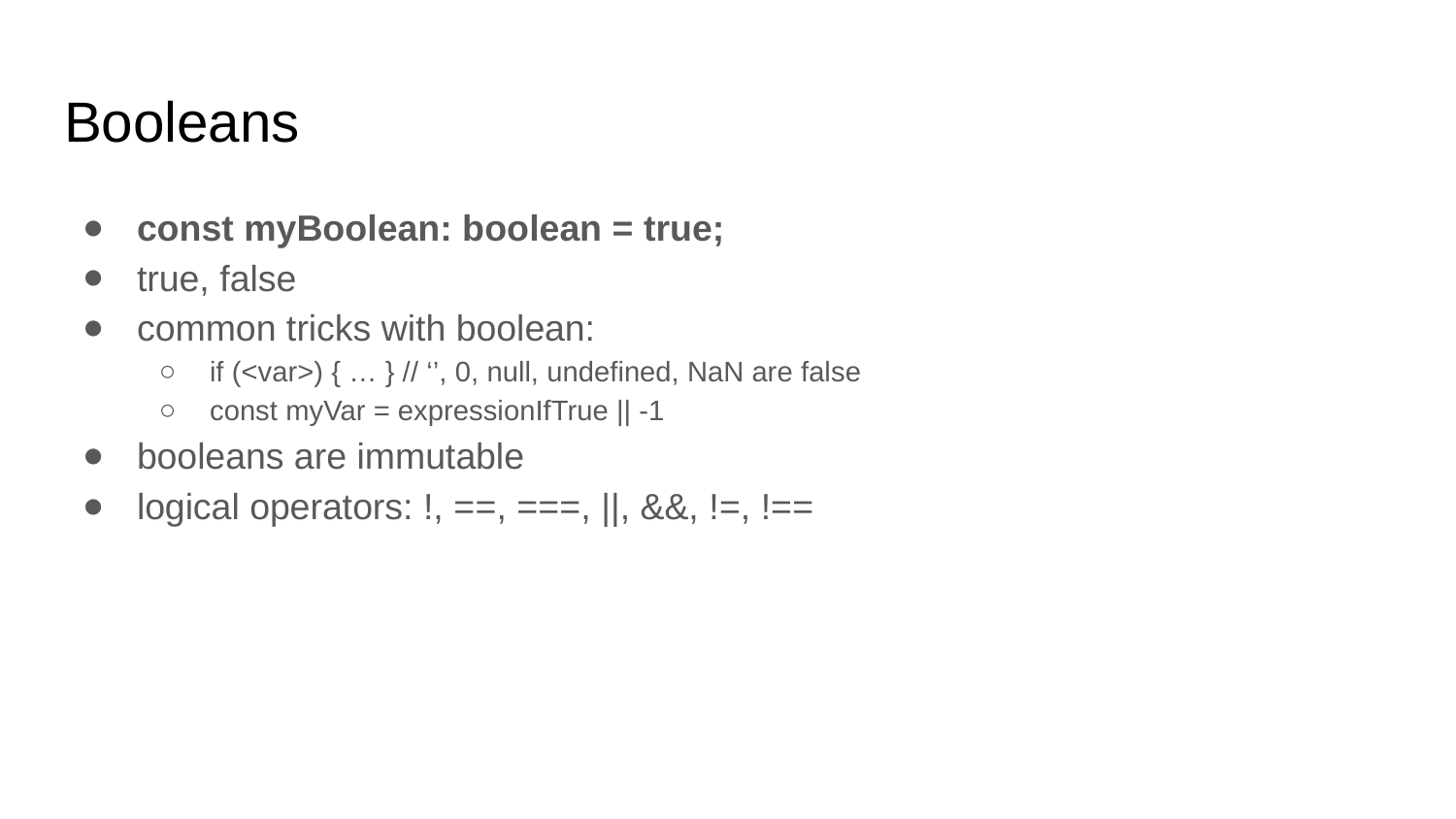

Booleans
const myBoolean: boolean = true;
true, false
common tricks with boolean:
if (<var>) { … } // ‘’, 0, null, undefined, NaN are false
const myVar = expressionIfTrue || -1
booleans are immutable
logical operators: !, ==, ===, ||, &&, !=, !==